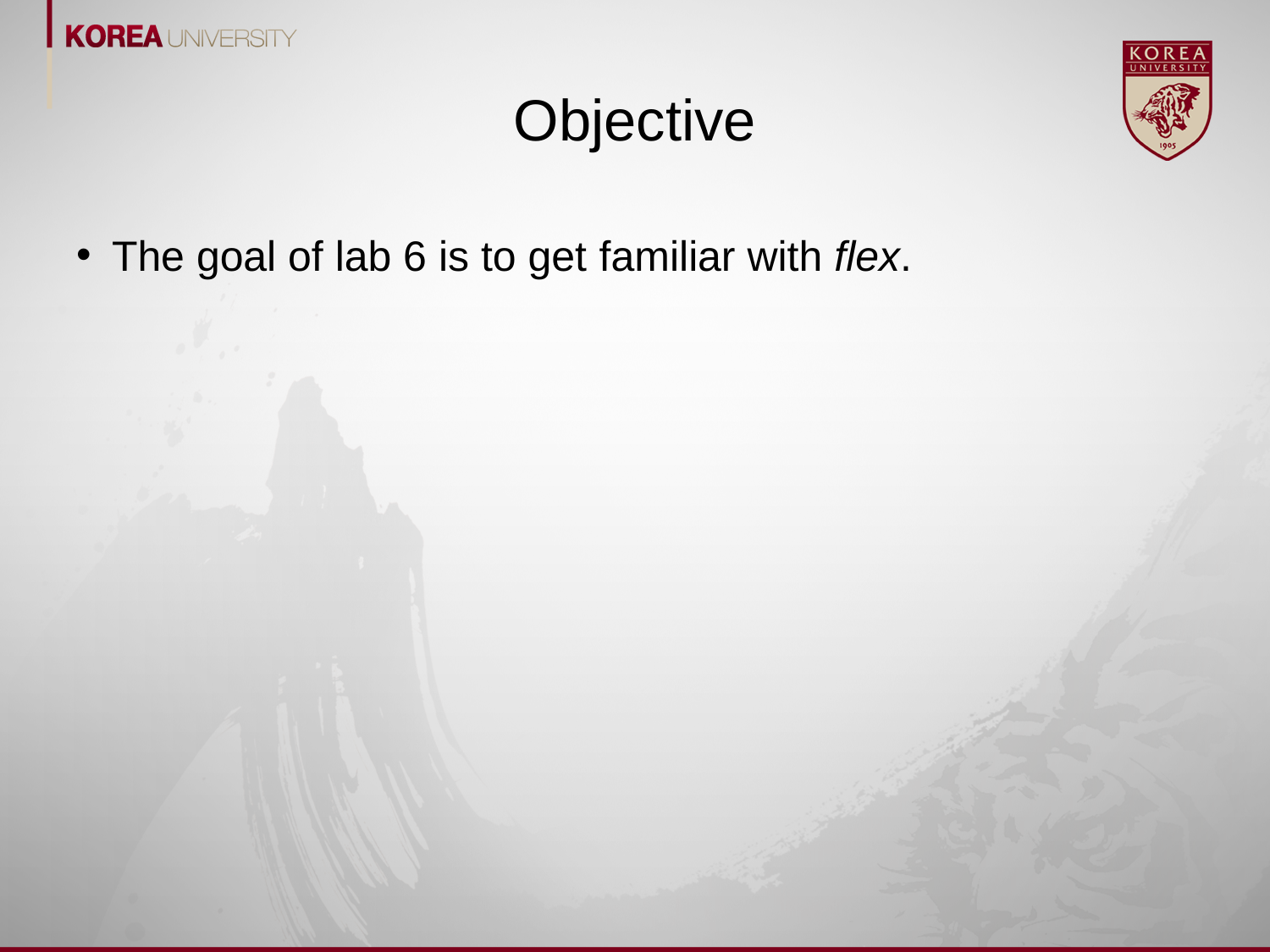

# Objective
The goal of lab 6 is to get familiar with flex.